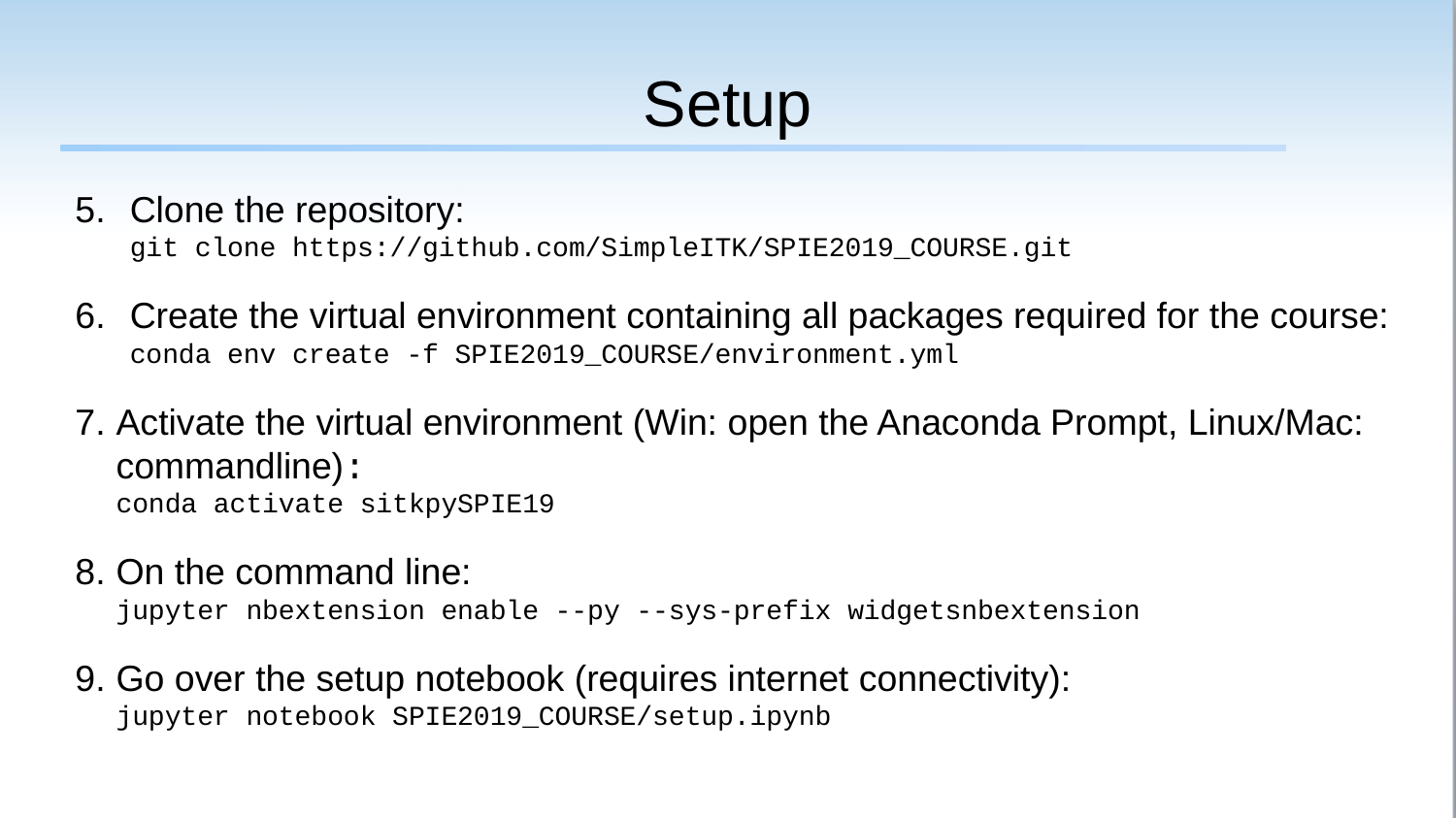

# Setup
Clone the repository:
git clone https://github.com/SimpleITK/SPIE2019_COURSE.git

Create the virtual environment containing all packages required for the course:
conda env create -f SPIE2019_COURSE/environment.yml

Activate the virtual environment (Win: open the Anaconda Prompt, Linux/Mac: commandline):
conda activate sitkpySPIE19

On the command line:
jupyter nbextension enable --py --sys-prefix widgetsnbextension

Go over the setup notebook (requires internet connectivity):
jupyter notebook SPIE2019_COURSE/setup.ipynb